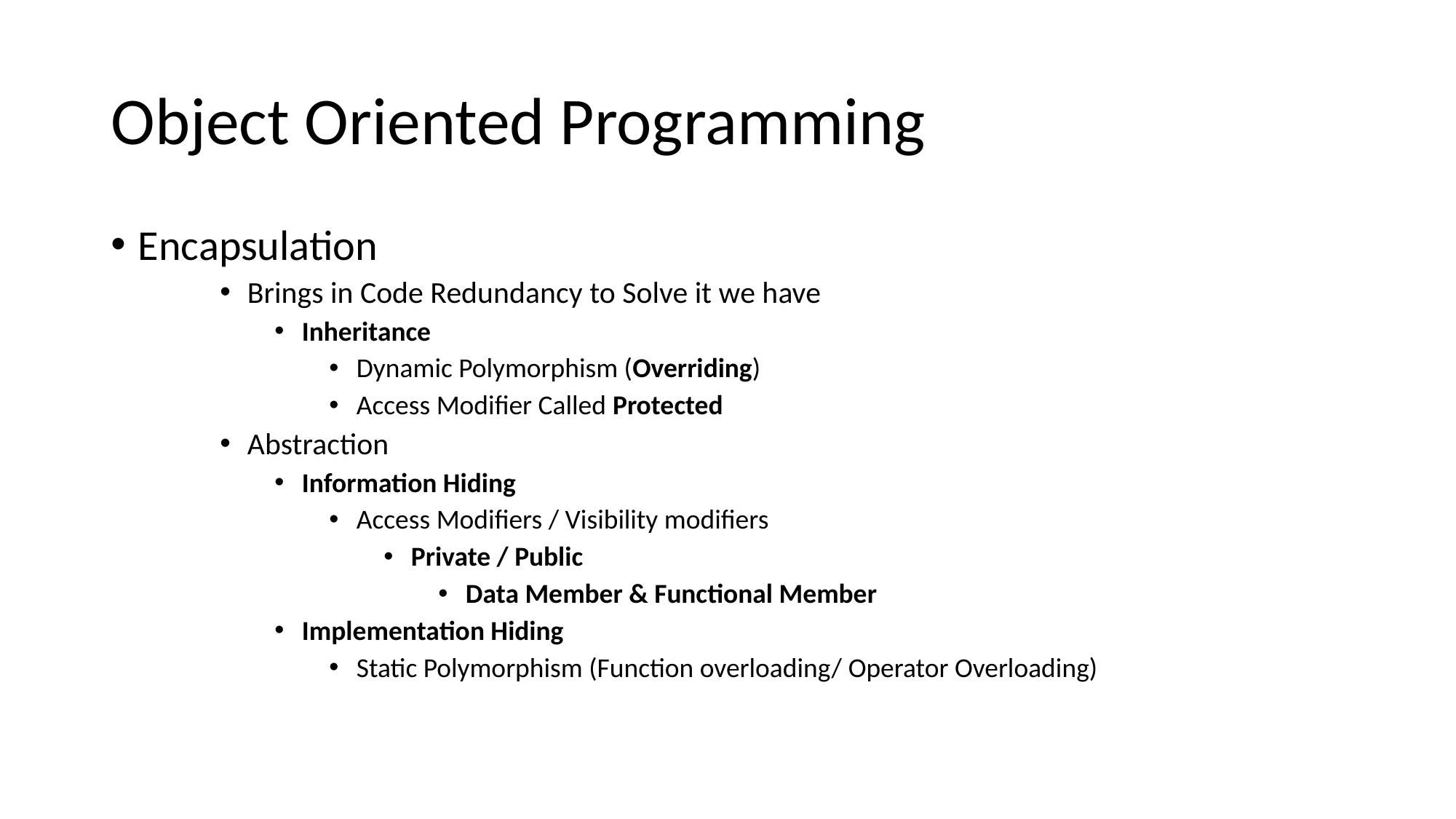

# Object Oriented Programming
Encapsulation
Brings in Code Redundancy to Solve it we have
Inheritance
Dynamic Polymorphism (Overriding)
Access Modifier Called Protected
Abstraction
Information Hiding
Access Modifiers / Visibility modifiers
Private / Public
Data Member & Functional Member
Implementation Hiding
Static Polymorphism (Function overloading/ Operator Overloading)